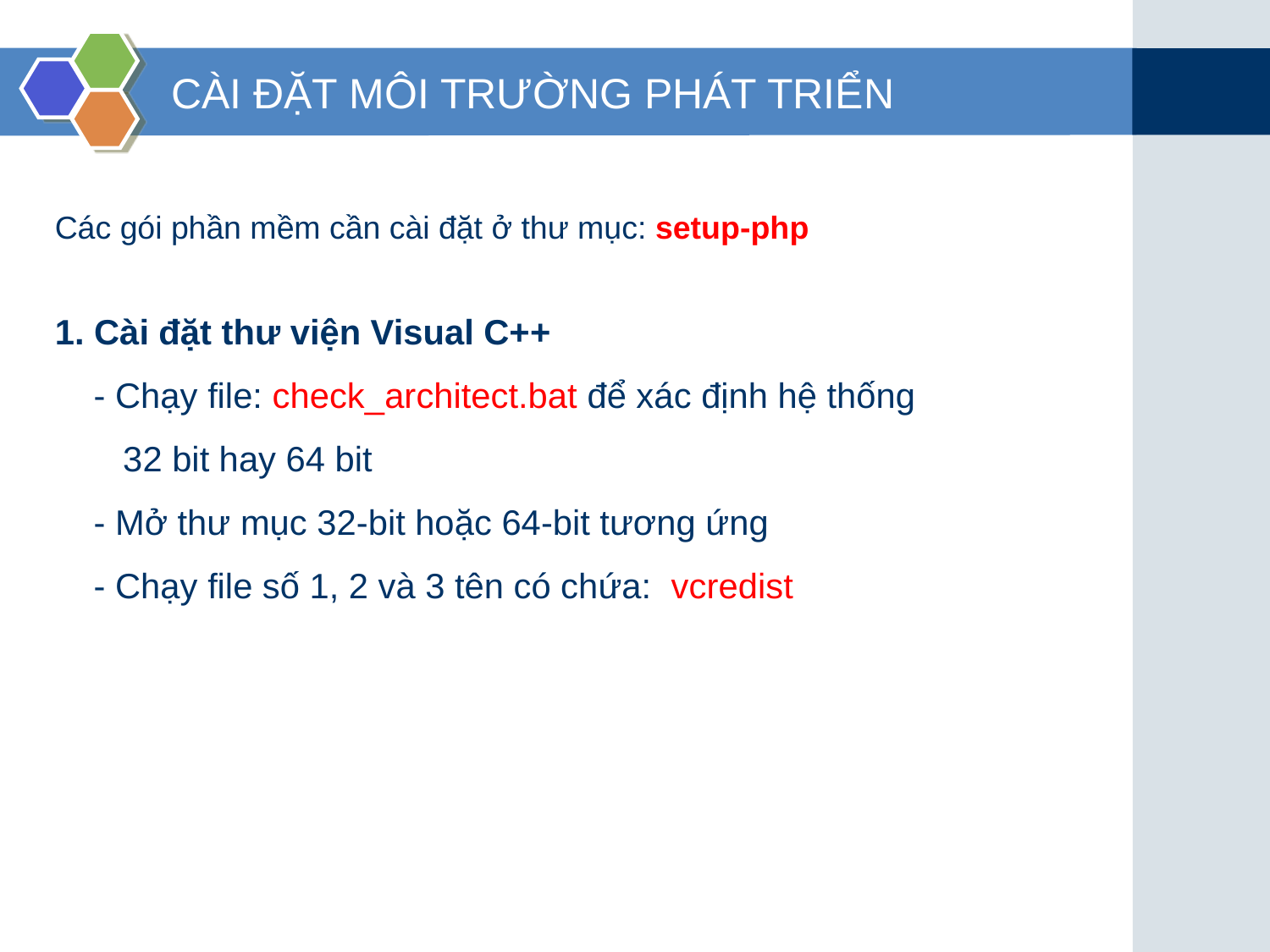

# CÀI ĐẶT MÔI TRƯỜNG PHÁT TRIỂN
Các gói phần mềm cần cài đặt ở thư mục: setup-php
1. Cài đặt thư viện Visual C++
    - Chạy file: check_architect.bat để xác định hệ thống
       32 bit hay 64 bit
    - Mở thư mục 32-bit hoặc 64-bit tương ứng
    - Chạy file số 1, 2 và 3 tên có chứa:  vcredist